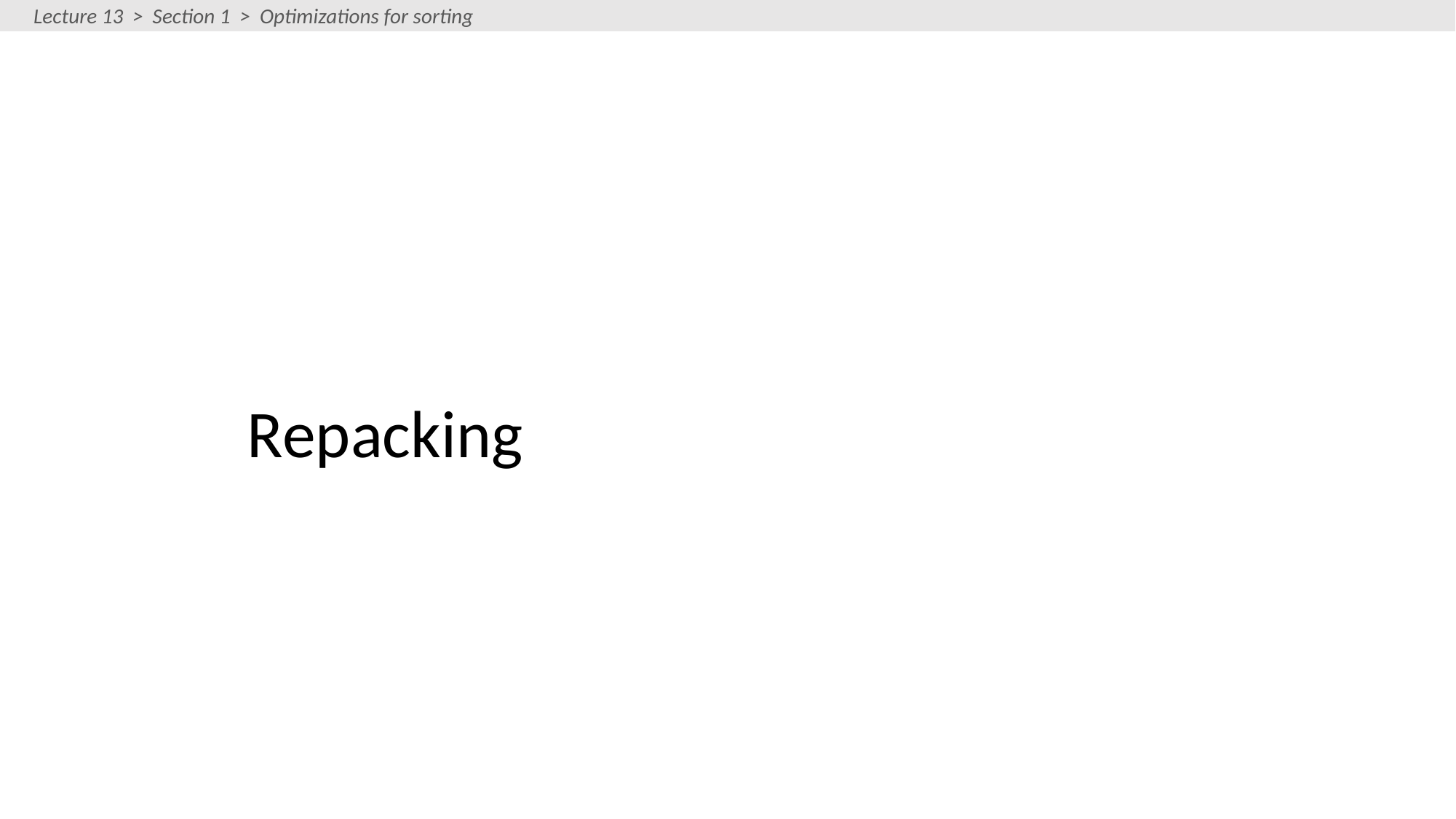

Lecture 13  >  Section 1  >  Optimizations for sorting
# Repacking